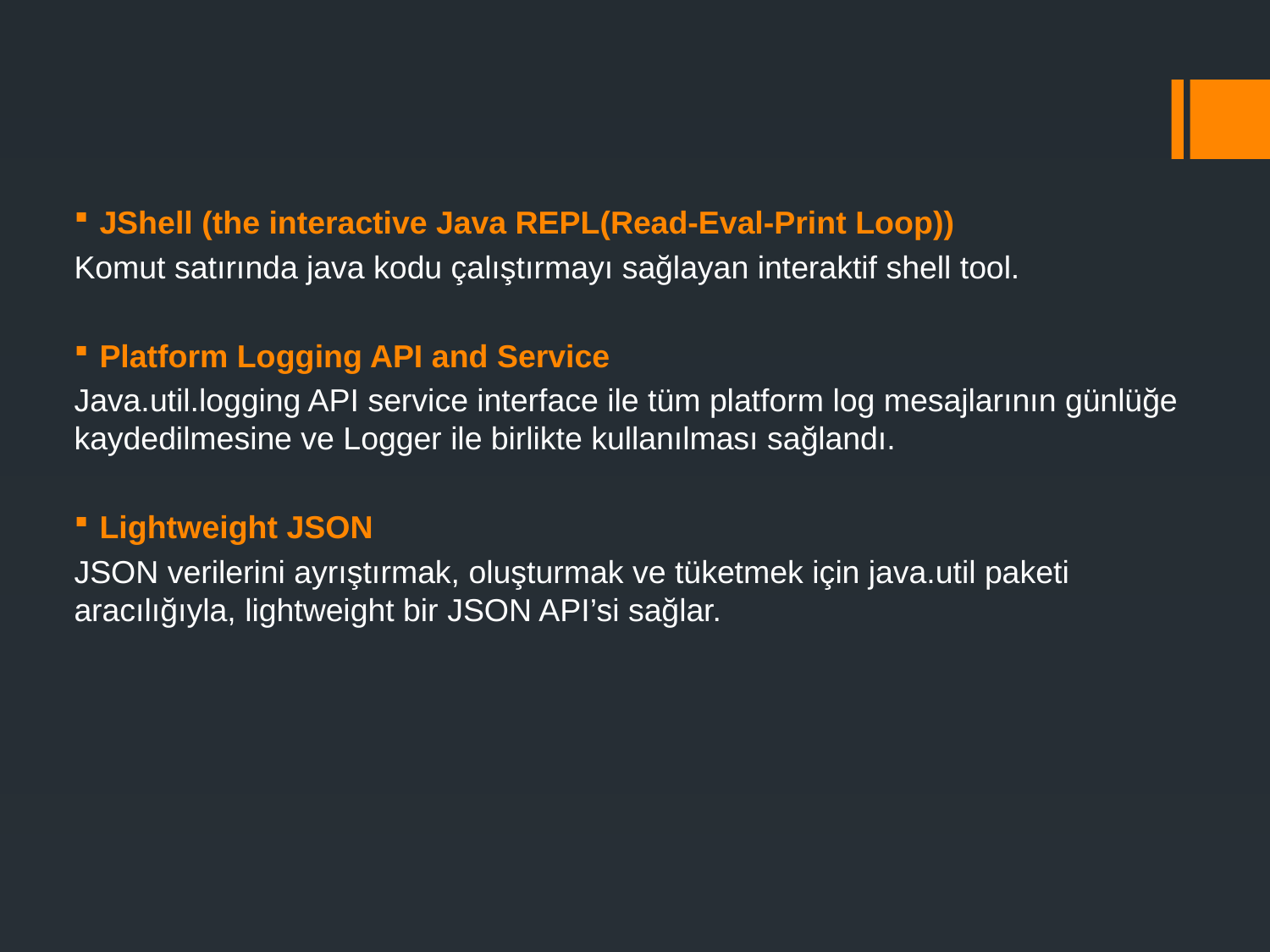

JShell (the interactive Java REPL(Read-Eval-Print Loop))
Komut satırında java kodu çalıştırmayı sağlayan interaktif shell tool.

Platform Logging API and Service
Java.util.logging API service interface ile tüm platform log mesajlarının günlüğe kaydedilmesine ve Logger ile birlikte kullanılması sağlandı.

Lightweight JSON
JSON verilerini ayrıştırmak, oluşturmak ve tüketmek için java.util paketi aracılığıyla, lightweight bir JSON API’si sağlar.